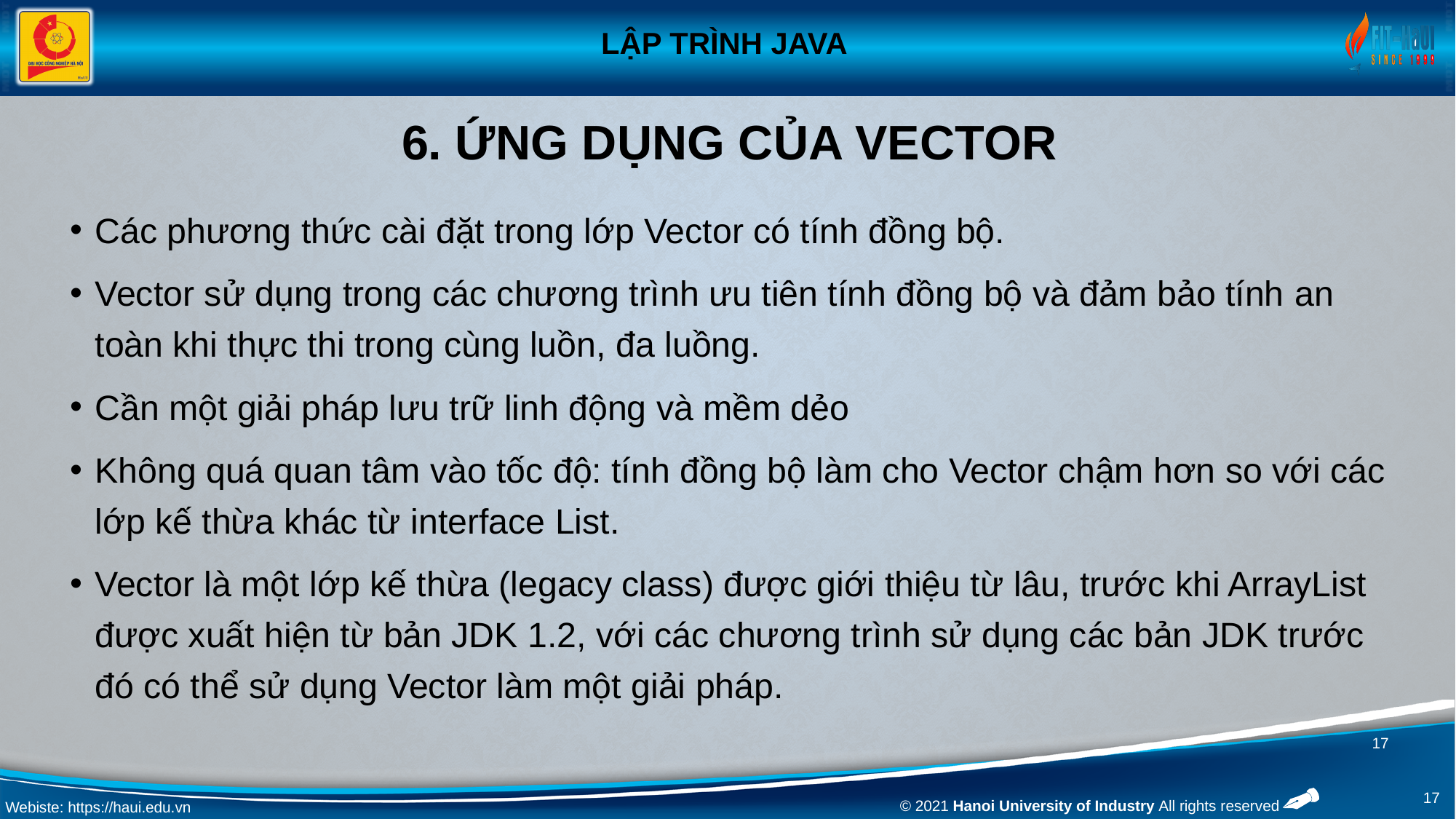

# 6. Ứng dụng của Vector
Các phương thức cài đặt trong lớp Vector có tính đồng bộ.
Vector sử dụng trong các chương trình ưu tiên tính đồng bộ và đảm bảo tính an toàn khi thực thi trong cùng luồn, đa luồng.
Cần một giải pháp lưu trữ linh động và mềm dẻo
Không quá quan tâm vào tốc độ: tính đồng bộ làm cho Vector chậm hơn so với các lớp kế thừa khác từ interface List.
Vector là một lớp kế thừa (legacy class) được giới thiệu từ lâu, trước khi ArrayList được xuất hiện từ bản JDK 1.2, với các chương trình sử dụng các bản JDK trước đó có thể sử dụng Vector làm một giải pháp.

17